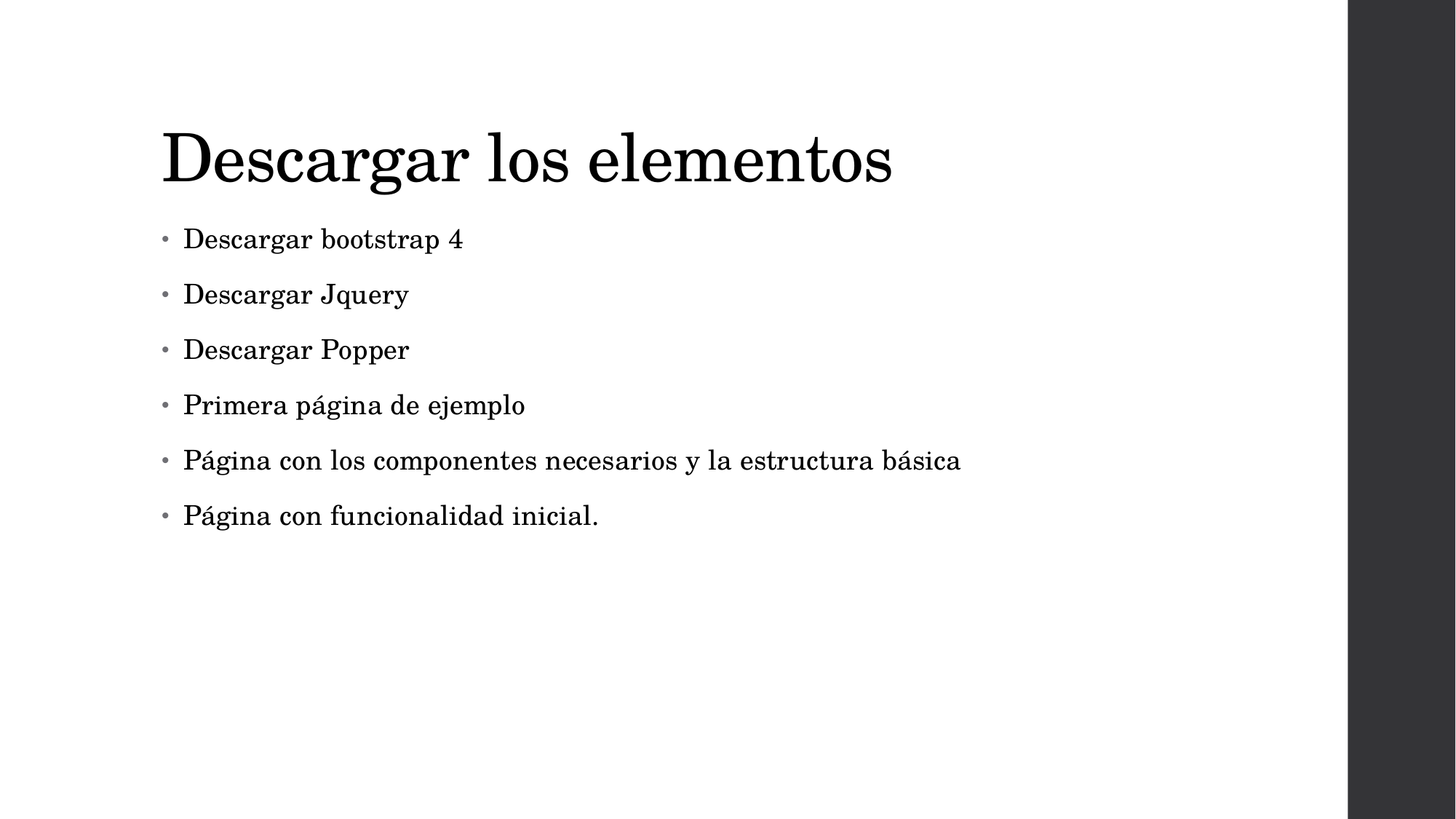

# Descargar los elementos
Descargar bootstrap 4
Descargar Jquery
Descargar Popper
Primera página de ejemplo
Página con los componentes necesarios y la estructura básica
Página con funcionalidad inicial.